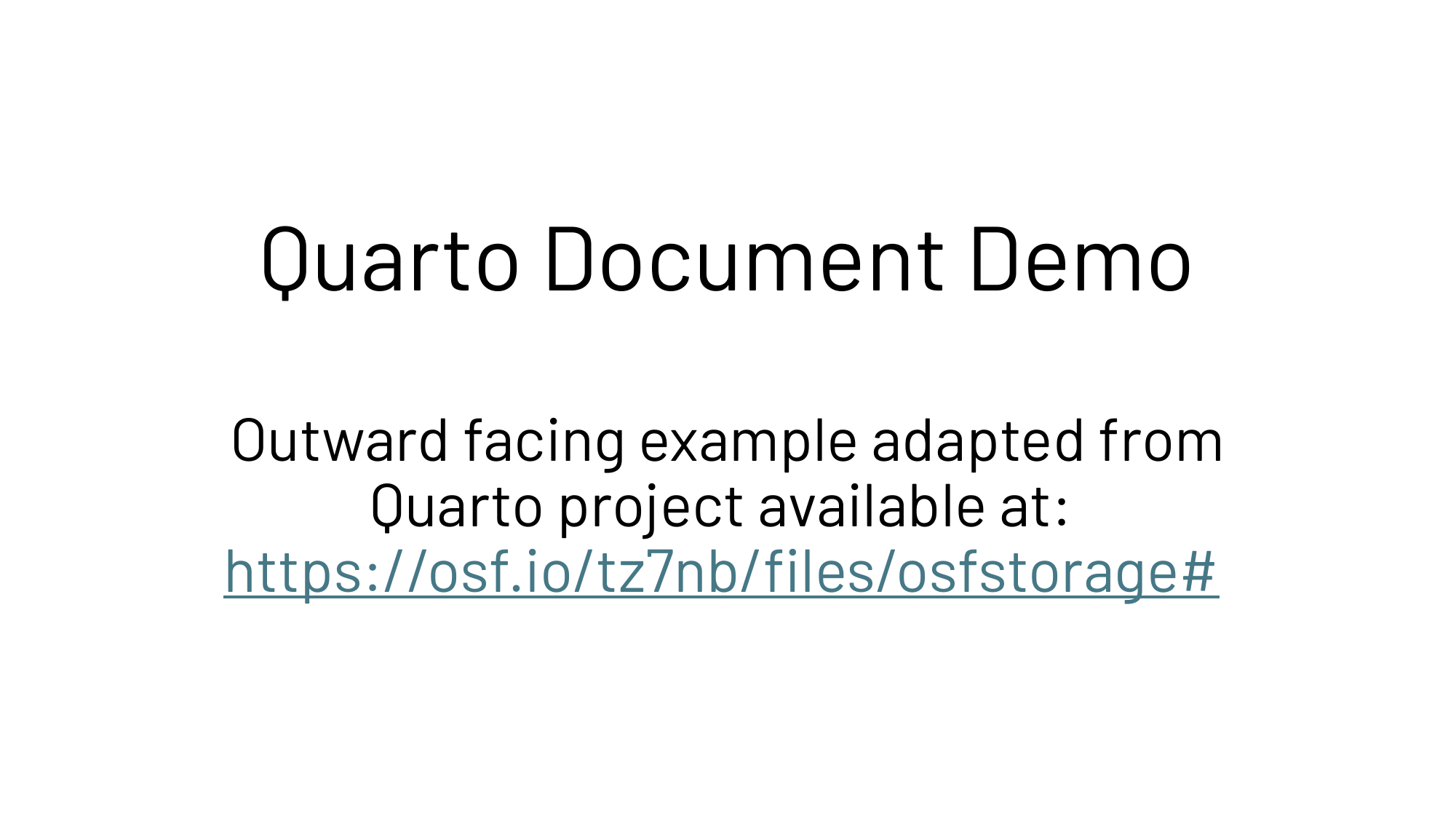

# Quarto Document Demo Outward facing example adapted from Quarto project available at: https://osf.io/tz7nb/files/osfstorage#